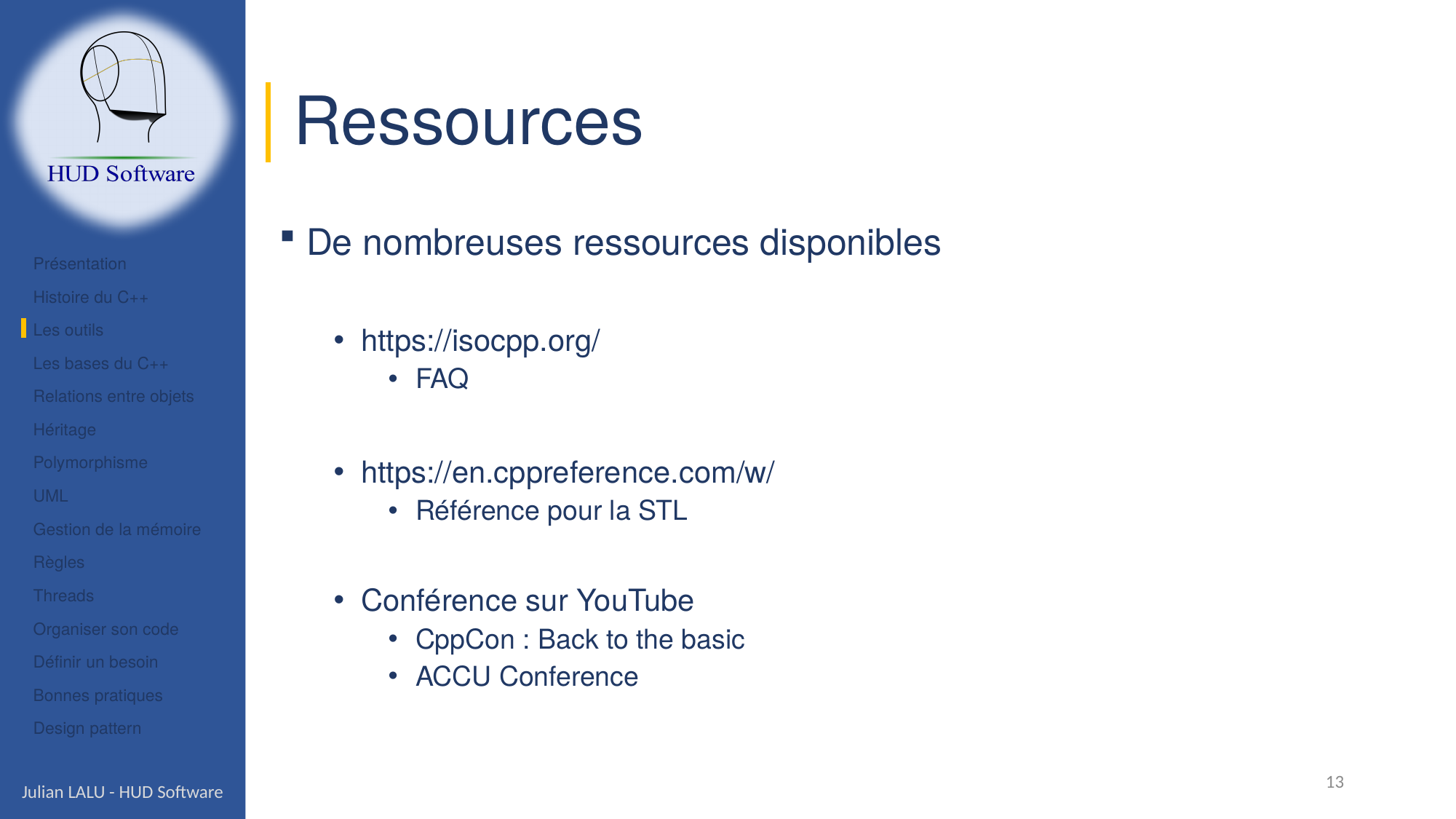

# Ressources
De nombreuses ressources disponibles

https://isocpp.org/
FAQ

https://en.cppreference.com/w/
Référence pour la STL

Conférence sur YouTube
CppCon : Back to the basic
ACCU Conference
Présentation
Histoire du C++
Les outils
Les bases du C++
Relations entre objets
Héritage
Polymorphisme
UML
Gestion de la mémoire
Règles
Threads
Organiser son code
Définir un besoin
Bonnes pratiques
Design pattern
13